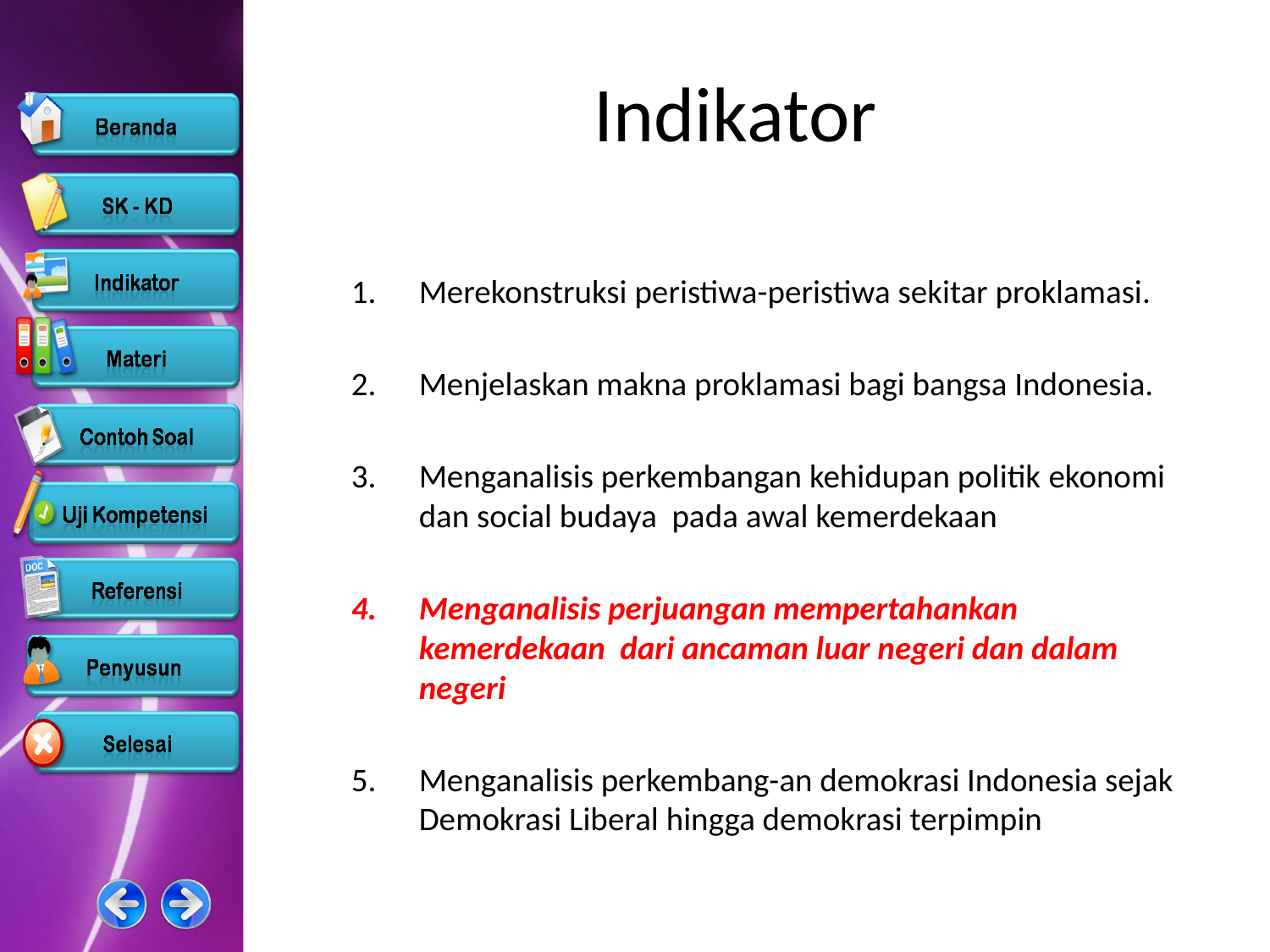

# Indikator

Merekonstruksi peristiwa-peristiwa sekitar proklamasi.

Menjelaskan makna proklamasi bagi bangsa Indonesia.

Menganalisis perkembangan kehidupan politik ekonomi dan social budaya  pada awal kemerdekaan

Menganalisis perjuangan mempertahankan kemerdekaan  dari ancaman luar negeri dan dalam negeri

Menganalisis perkembang-an demokrasi Indonesia sejak Demokrasi Liberal hingga demokrasi terpimpin